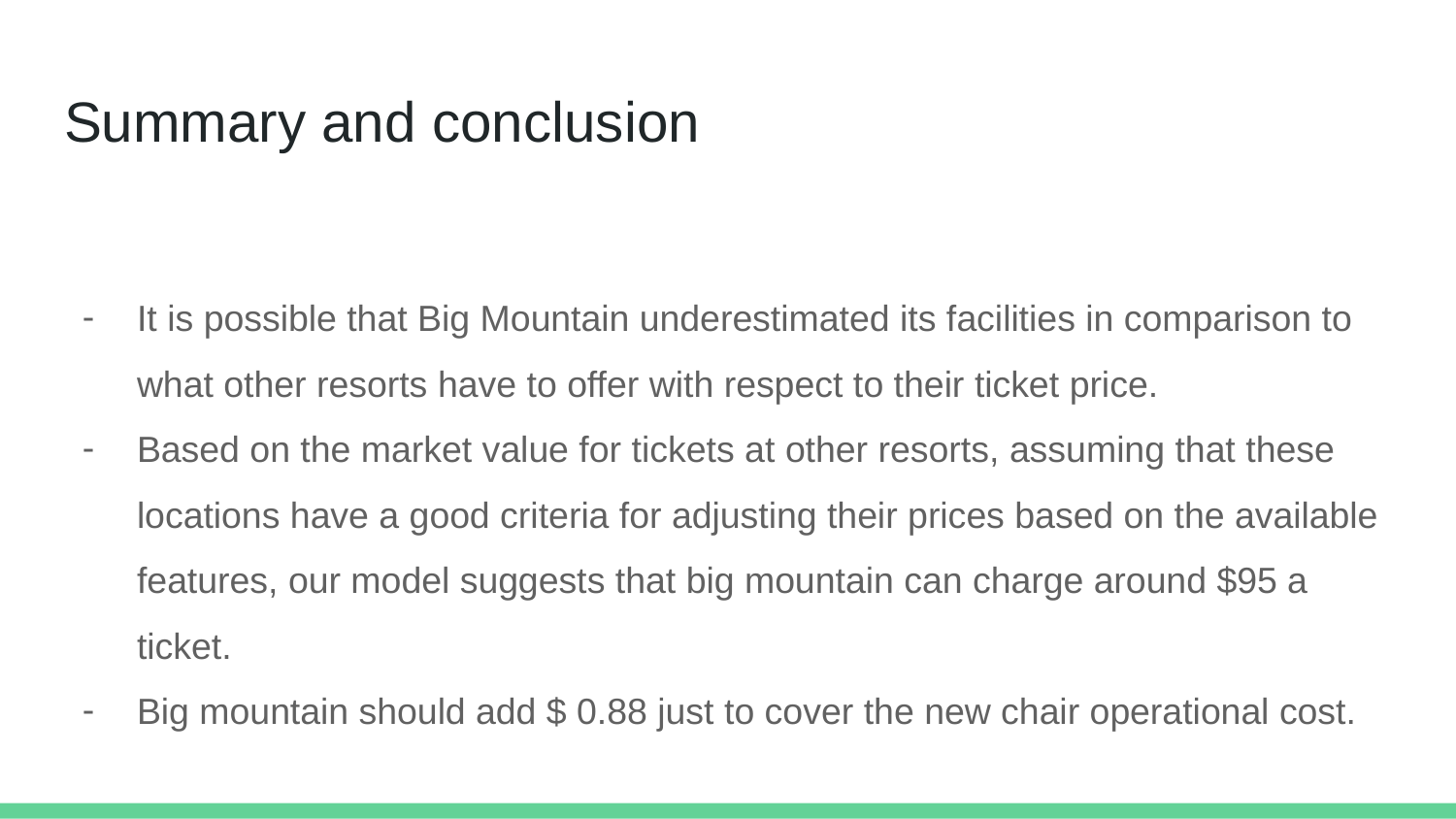

# Summary and conclusion
It is possible that Big Mountain underestimated its facilities in comparison to what other resorts have to offer with respect to their ticket price.
Based on the market value for tickets at other resorts, assuming that these locations have a good criteria for adjusting their prices based on the available  features, our model suggests that big mountain can charge around $95 a ticket.
Big mountain should add $ 0.88 just to cover the new chair operational cost.